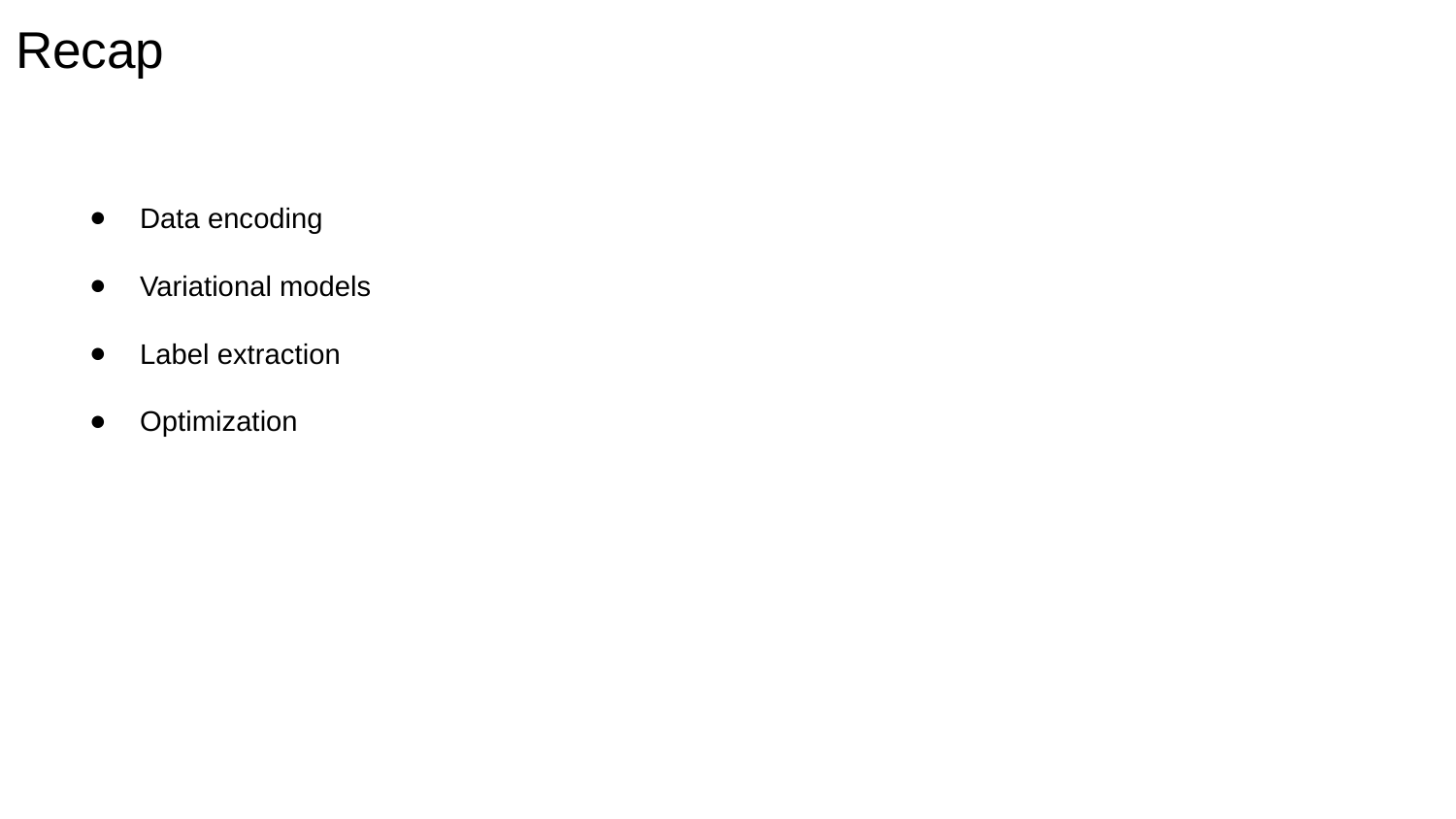

# Recap
Data encoding
Variational models
Label extraction
Optimization